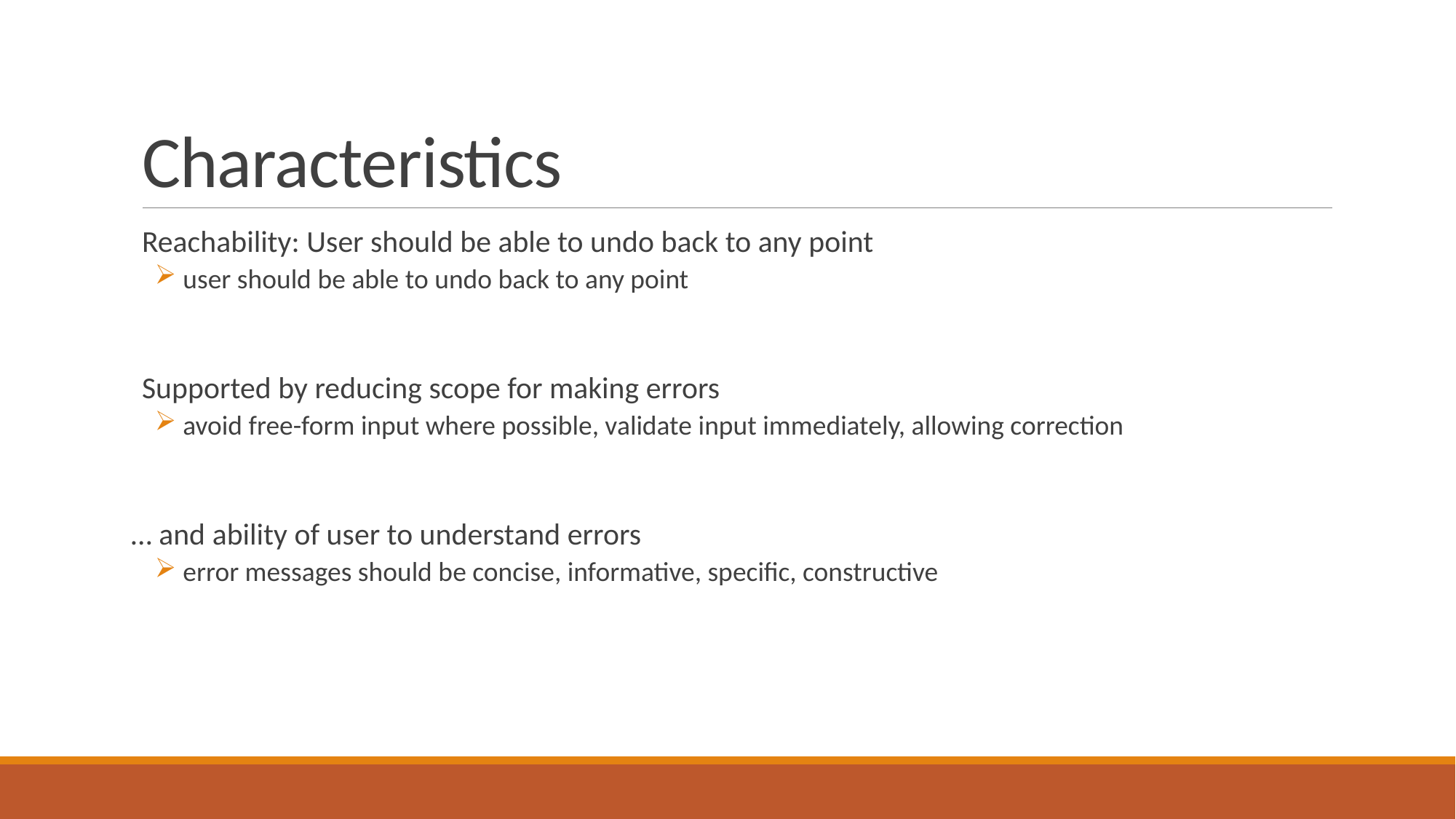

# Characteristics
Reachability: User should be able to undo back to any point
 user should be able to undo back to any point

Supported by reducing scope for making errors
 avoid free-form input where possible, validate input immediately, allowing correction

… and ability of user to understand errors
 error messages should be concise, informative, specific, constructive